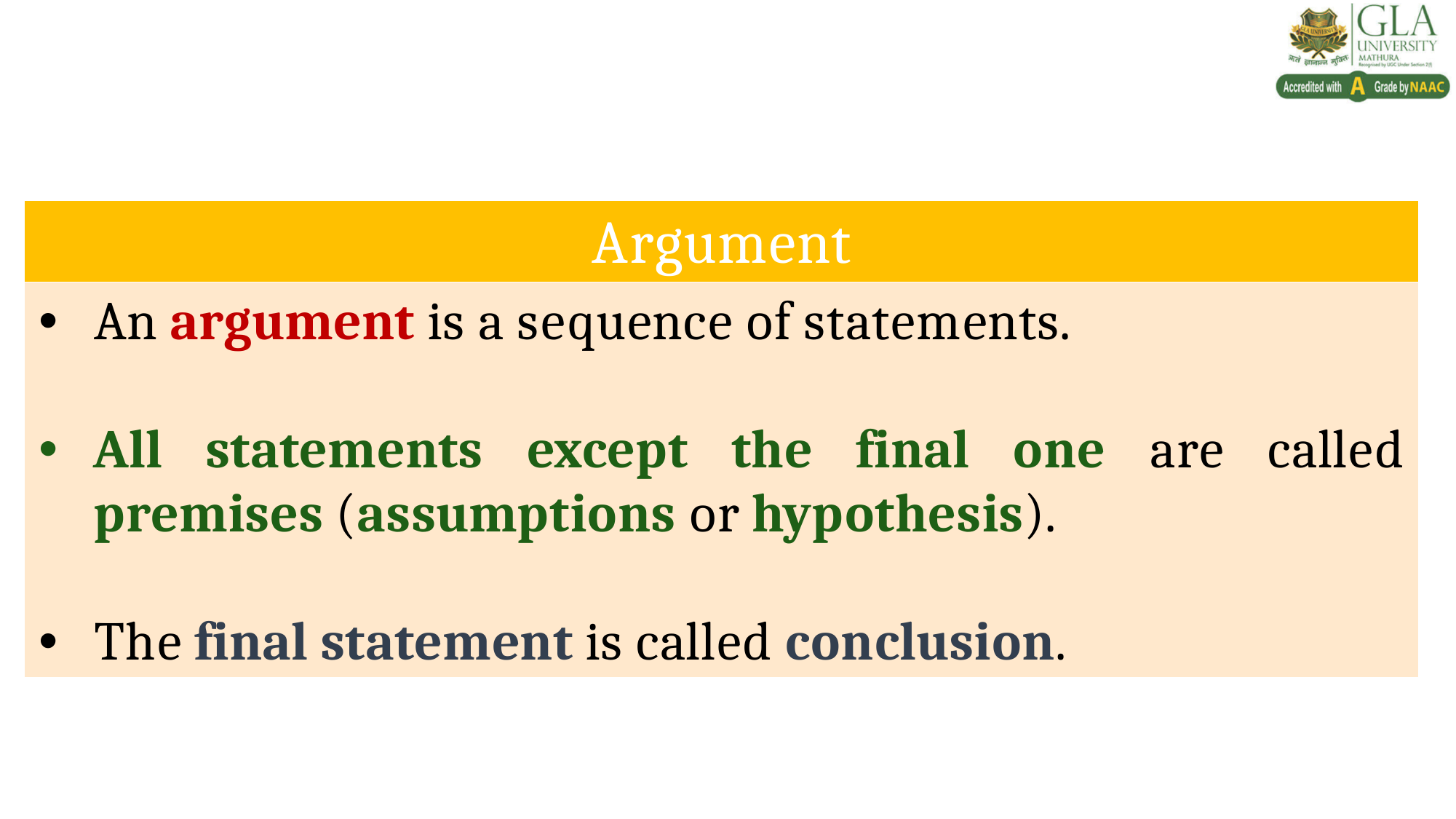

#
| Argument |
| --- |
| An argument is a sequence of statements. All statements except the final one are called premises (assumptions or hypothesis). The final statement is called conclusion. |